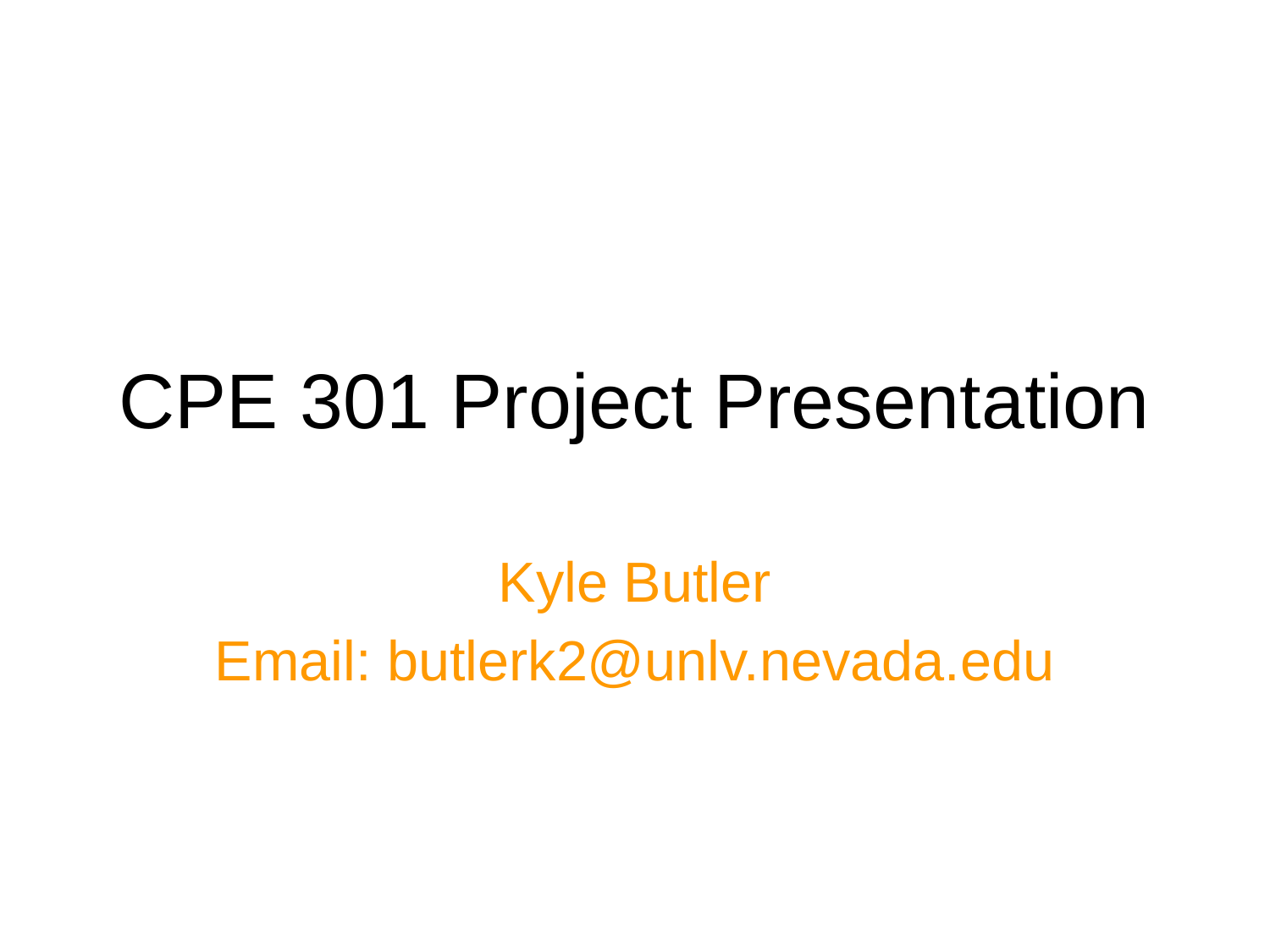

# CPE 301 Project Presentation
Kyle Butler
Email: butlerk2@unlv.nevada.edu